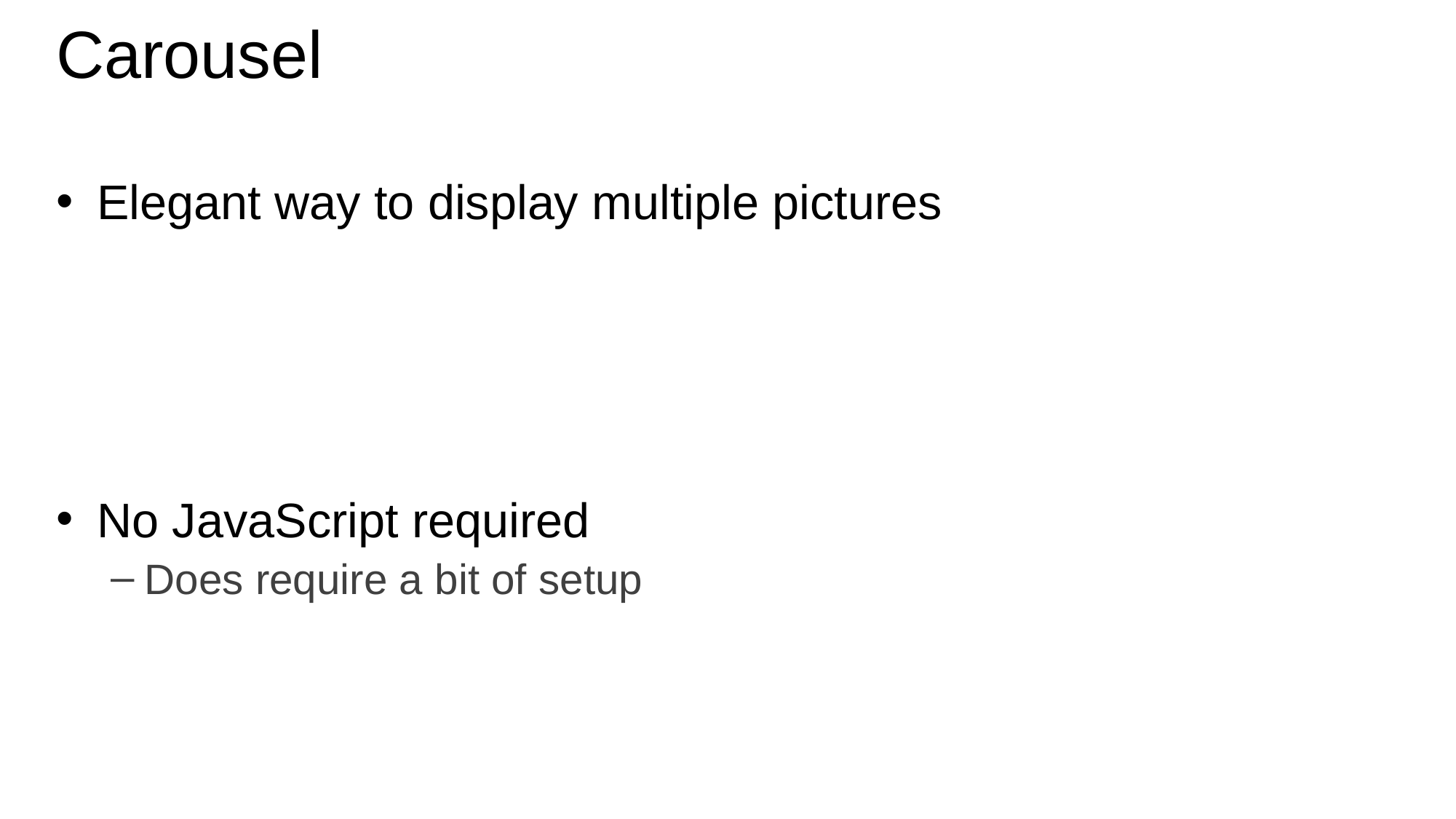

# Carousel
Elegant way to display multiple pictures

No JavaScript required
Does require a bit of setup